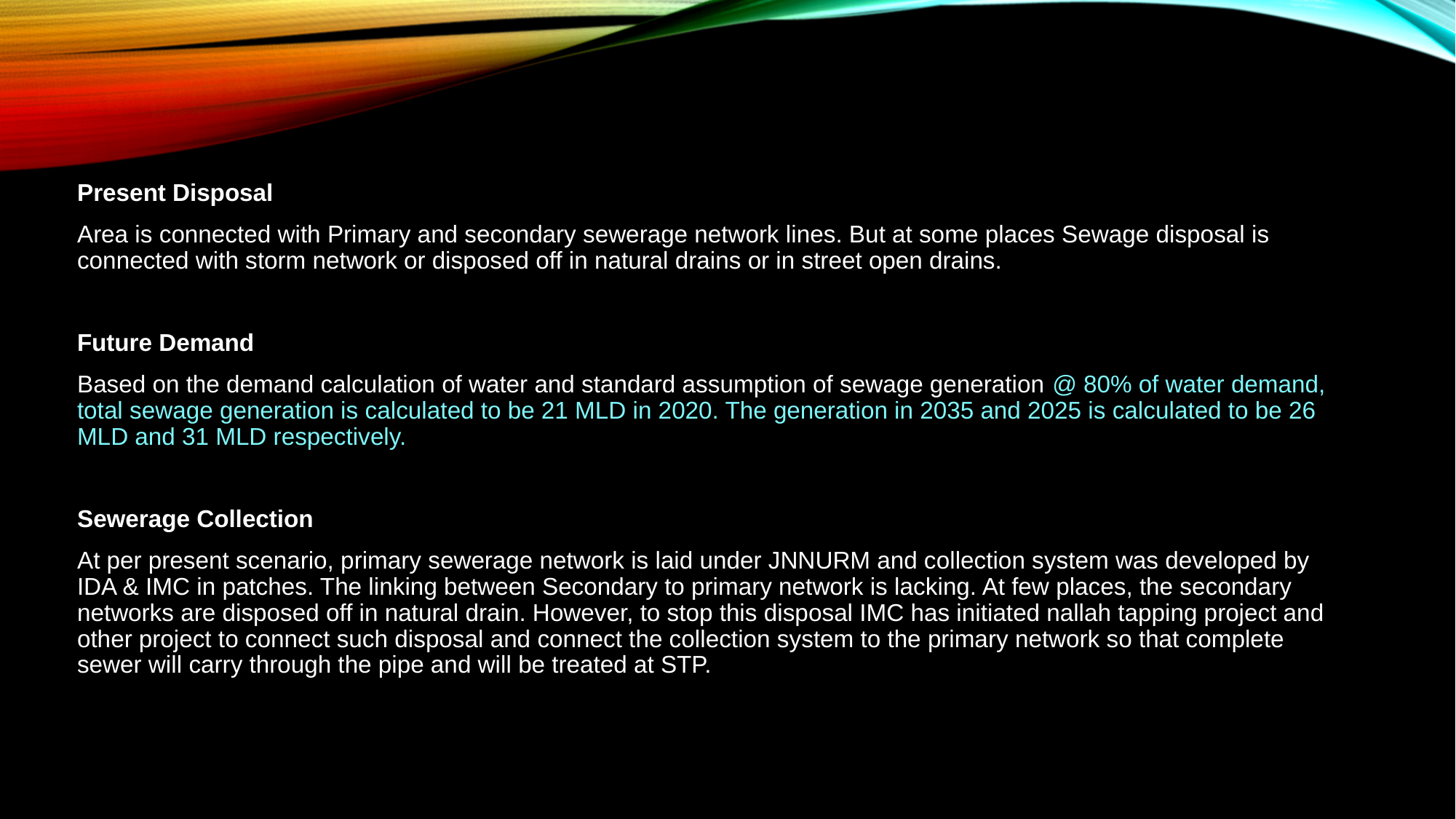

Present Disposal
Area is connected with Primary and secondary sewerage network lines. But at some places Sewage disposal is connected with storm network or disposed off in natural drains or in street open drains.

Future Demand
Based on the demand calculation of water and standard assumption of sewage generation @ 80% of water demand, total sewage generation is calculated to be 21 MLD in 2020. The generation in 2035 and 2025 is calculated to be 26 MLD and 31 MLD respectively.

Sewerage Collection
At per present scenario, primary sewerage network is laid under JNNURM and collection system was developed by IDA & IMC in patches. The linking between Secondary to primary network is lacking. At few places, the secondary networks are disposed off in natural drain. However, to stop this disposal IMC has initiated nallah tapping project and other project to connect such disposal and connect the collection system to the primary network so that complete sewer will carry through the pipe and will be treated at STP.